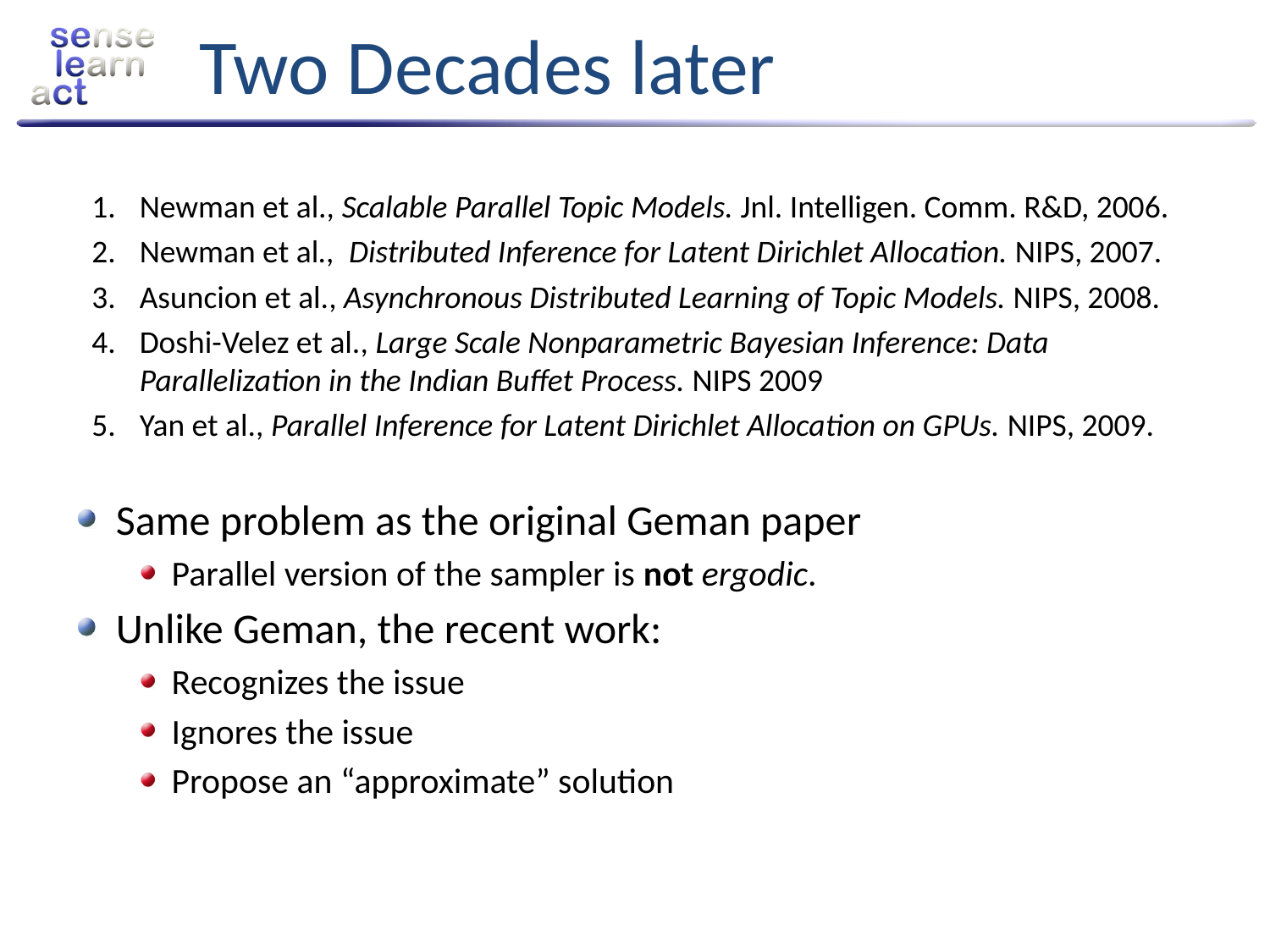

# Two Decades later
Newman et al., Scalable Parallel Topic Models. Jnl. Intelligen. Comm. R&D, 2006.
Newman et al.,  Distributed Inference for Latent Dirichlet Allocation. NIPS, 2007.
Asuncion et al., Asynchronous Distributed Learning of Topic Models. NIPS, 2008.
Doshi-Velez et al., Large Scale Nonparametric Bayesian Inference: Data Parallelization in the Indian Buffet Process. NIPS 2009
Yan et al., Parallel Inference for Latent Dirichlet Allocation on GPUs. NIPS, 2009.
Same problem as the original Geman paper
Parallel version of the sampler is not ergodic.
Unlike Geman, the recent work:
Recognizes the issue
Ignores the issue
Propose an “approximate” solution